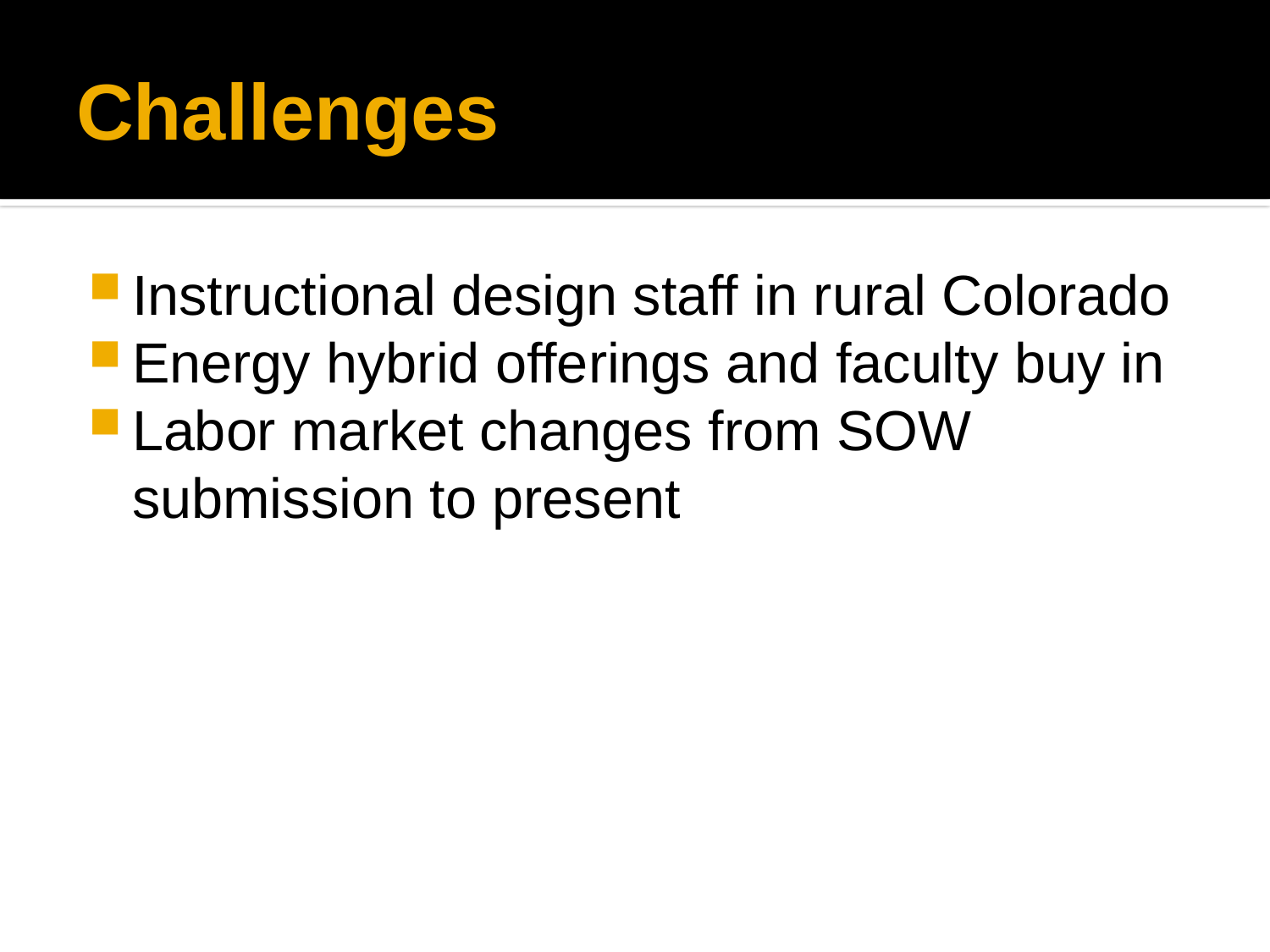

# Challenges
Instructional design staff in rural Colorado
Energy hybrid offerings and faculty buy in
Labor market changes from SOW submission to present